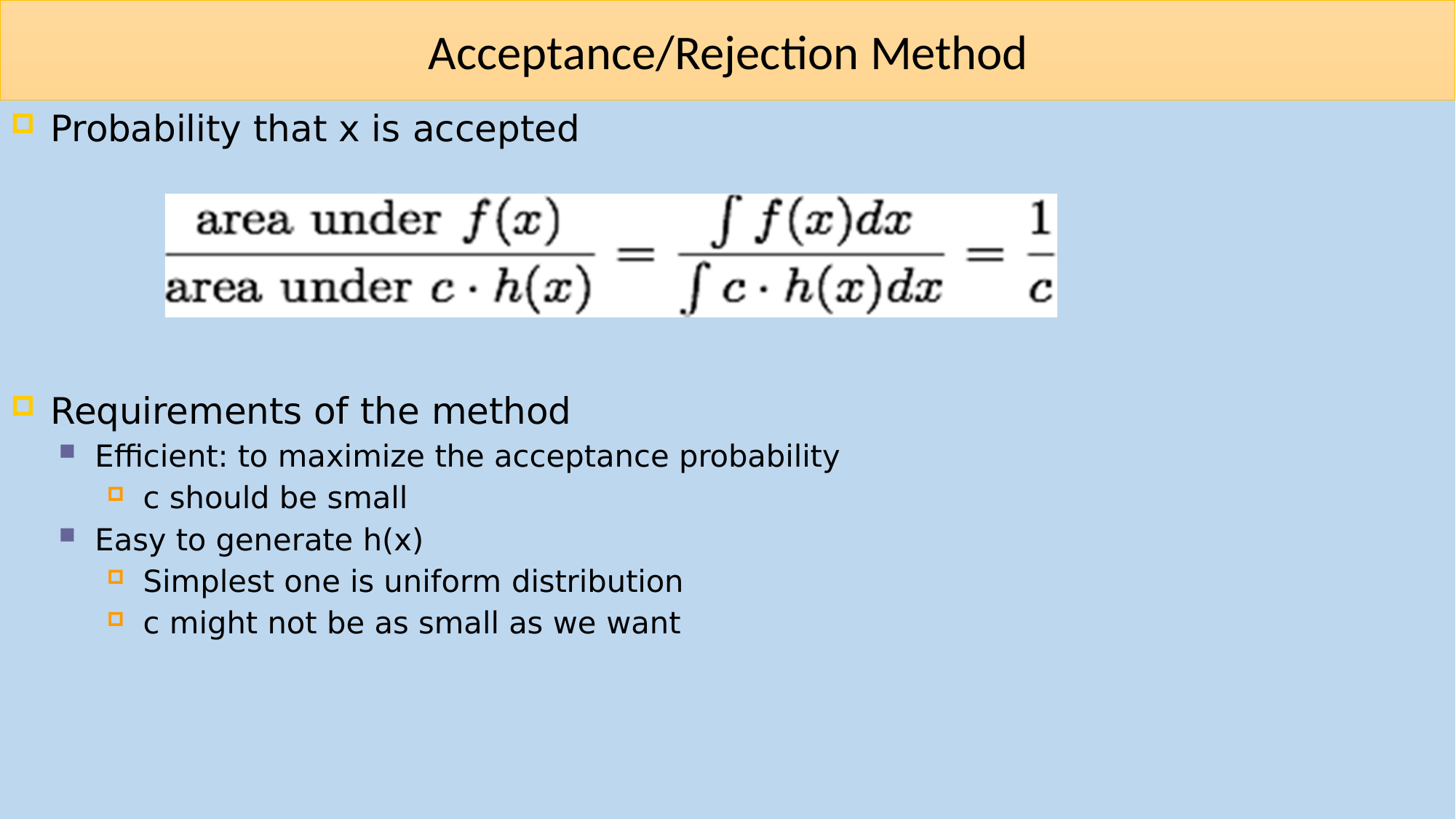

# Acceptance/Rejection Method
Probability that x is accepted

Requirements of the method
Efficient: to maximize the acceptance probability
c should be small
Easy to generate h(x)
Simplest one is uniform distribution
c might not be as small as we want